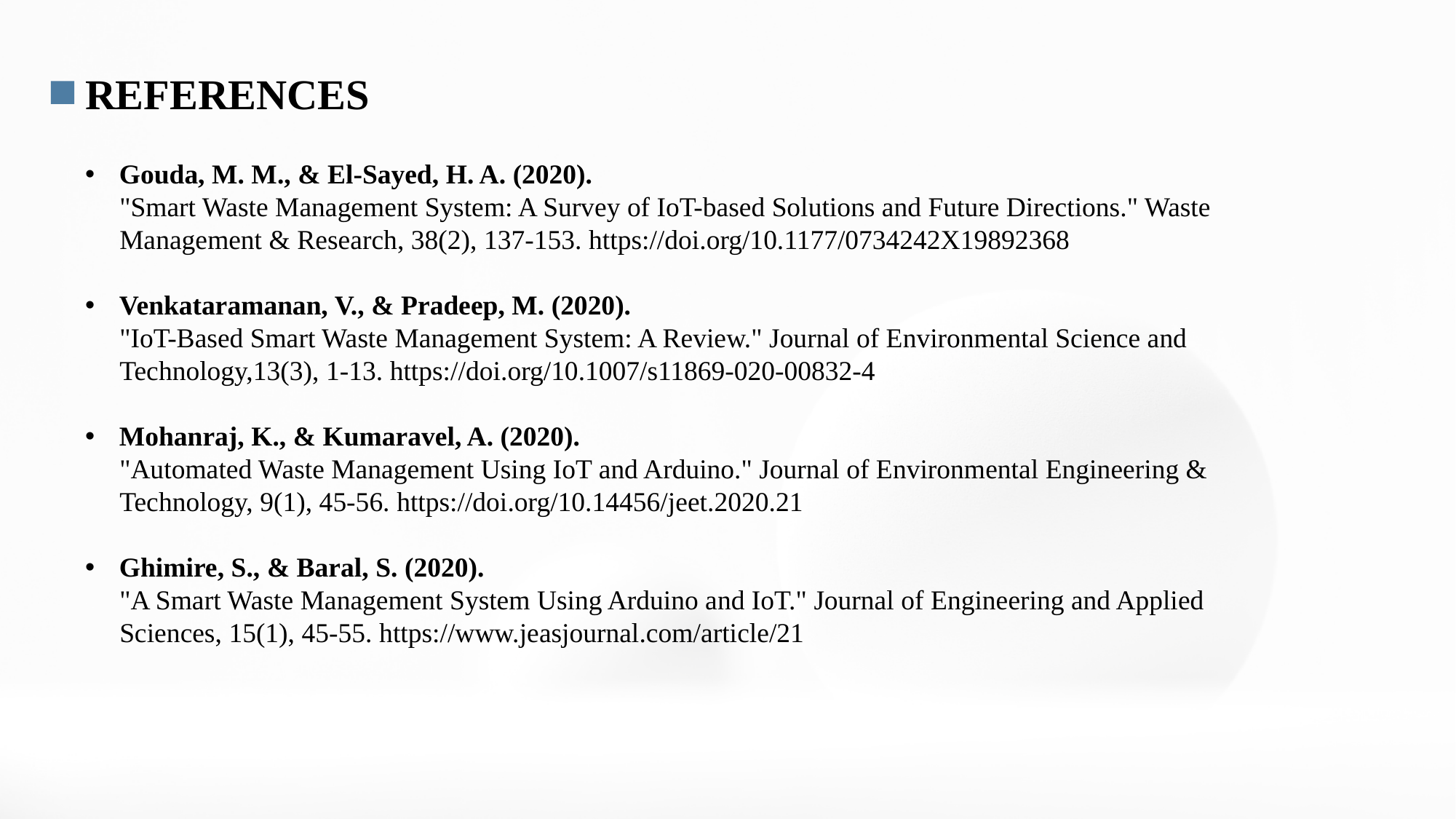

REFERENCES

Gouda, M. M., & El-Sayed, H. A. (2020).
     "Smart Waste Management System: A Survey of IoT-based Solutions and Future Directions." Waste
     Management & Research, 38(2), 137-153. https://doi.org/10.1177/0734242X19892368

Venkataramanan, V., & Pradeep, M. (2020).
     "IoT-Based Smart Waste Management System: A Review." Journal of Environmental Science and
     Technology,13(3), 1-13. https://doi.org/10.1007/s11869-020-00832-4

Mohanraj, K., & Kumaravel, A. (2020).
     "Automated Waste Management Using IoT and Arduino." Journal of Environmental Engineering &
     Technology, 9(1), 45-56. https://doi.org/10.14456/jeet.2020.21

Ghimire, S., & Baral, S. (2020).
     "A Smart Waste Management System Using Arduino and IoT." Journal of Engineering and Applied
     Sciences, 15(1), 45-55. https://www.jeasjournal.com/article/21